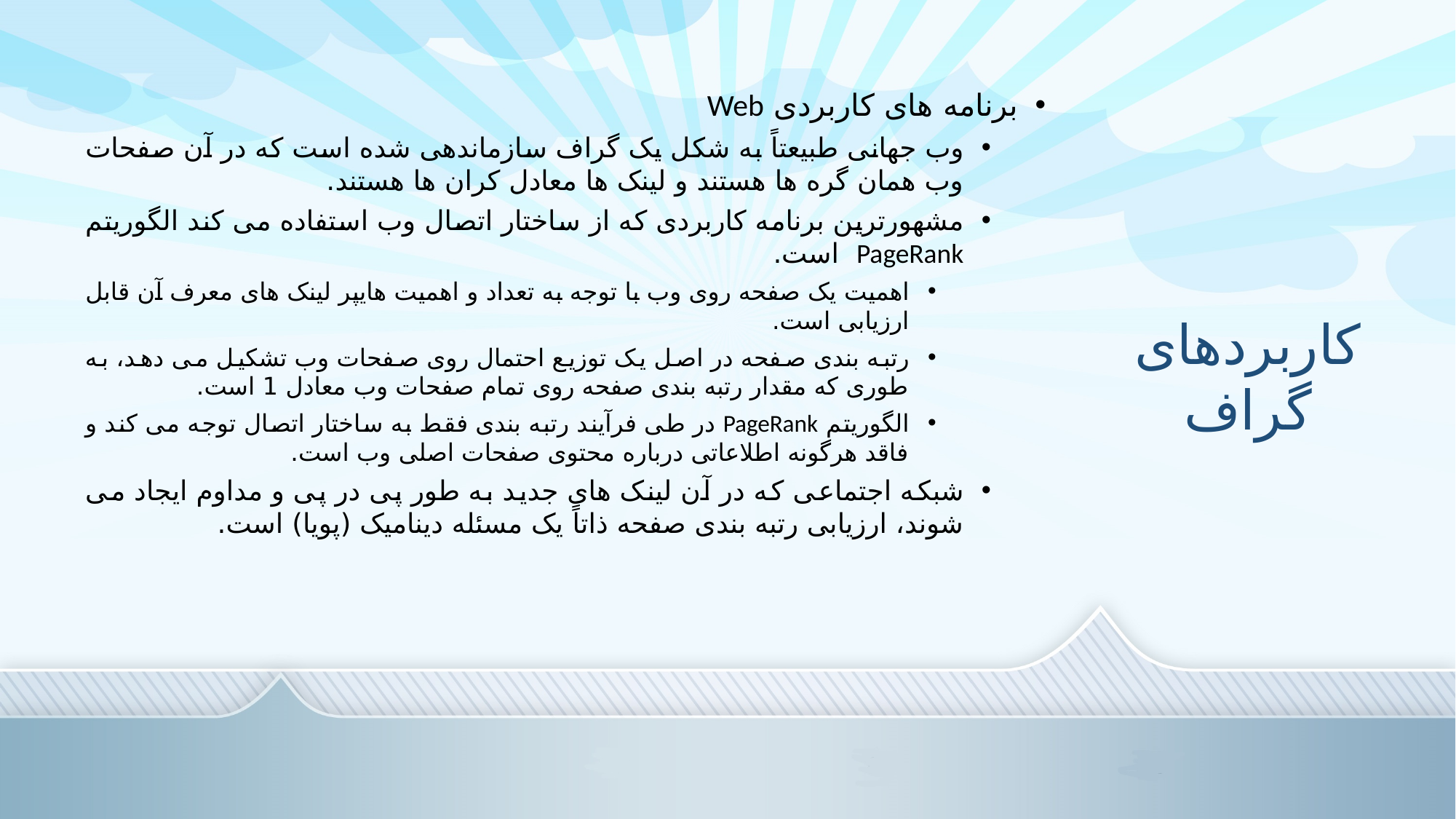

برنامه های کاربردی Web
وب جهانی طبیعتاً به شکل یک گراف سازماندهی شده است که در آن صفحات وب همان گره ها هستند و لینک ها معادل کران ها هستند.
مشهورترین برنامه کاربردی که از ساختار اتصال وب استفاده می کند الگوریتم PageRank  است.
اهمیت یک صفحه روی وب با توجه به تعداد و اهمیت هایپر لینک های معرف آن قابل ارزیابی است.
رتبه بندی صفحه در اصل یک توزیع احتمال روی صفحات وب تشکیل می دهد، به طوری که مقدار رتبه بندی صفحه روی تمام صفحات وب معادل 1 است.
الگوریتم PageRank در طی فرآیند رتبه بندی فقط به ساختار اتصال توجه می کند و فاقد هرگونه اطلاعاتی درباره محتوی صفحات اصلی وب است.
شبکه اجتماعی که در آن لینک های جدید به طور پی در پی و مداوم ایجاد می شوند، ارزیابی رتبه بندی صفحه ذاتاً یک مسئله دینامیک (پویا) است.

# کاربردهای گراف